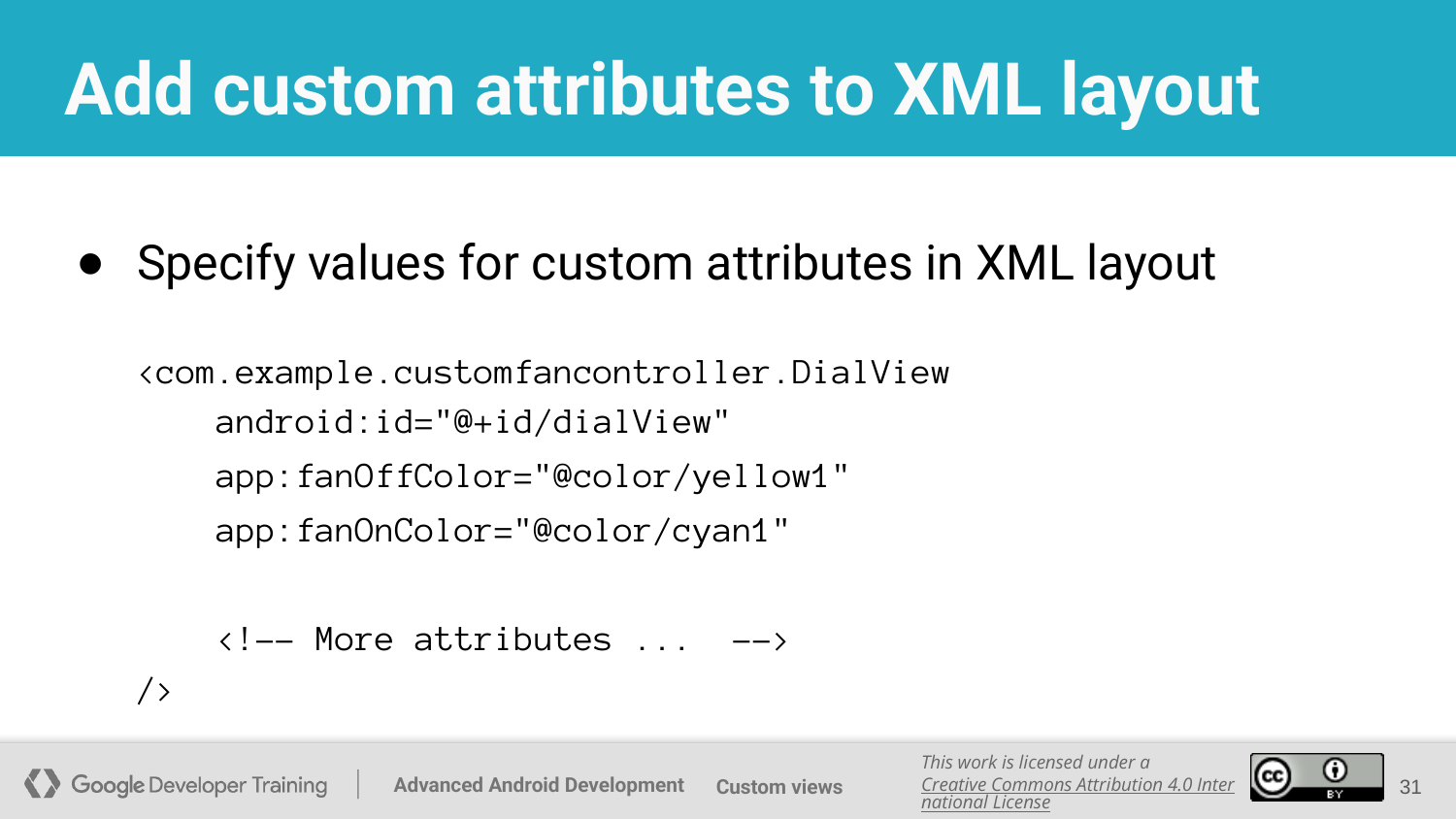

# Add custom attributes to XML layout
Specify values for custom attributes in XML layout

<com.example.customfancontroller.DialView
    android:id="@+id/dialView"
    app:fanOffColor="@color/yellow1"
    app:fanOnColor="@color/cyan1"

    <!-- More attributes ...  -->
/>

31